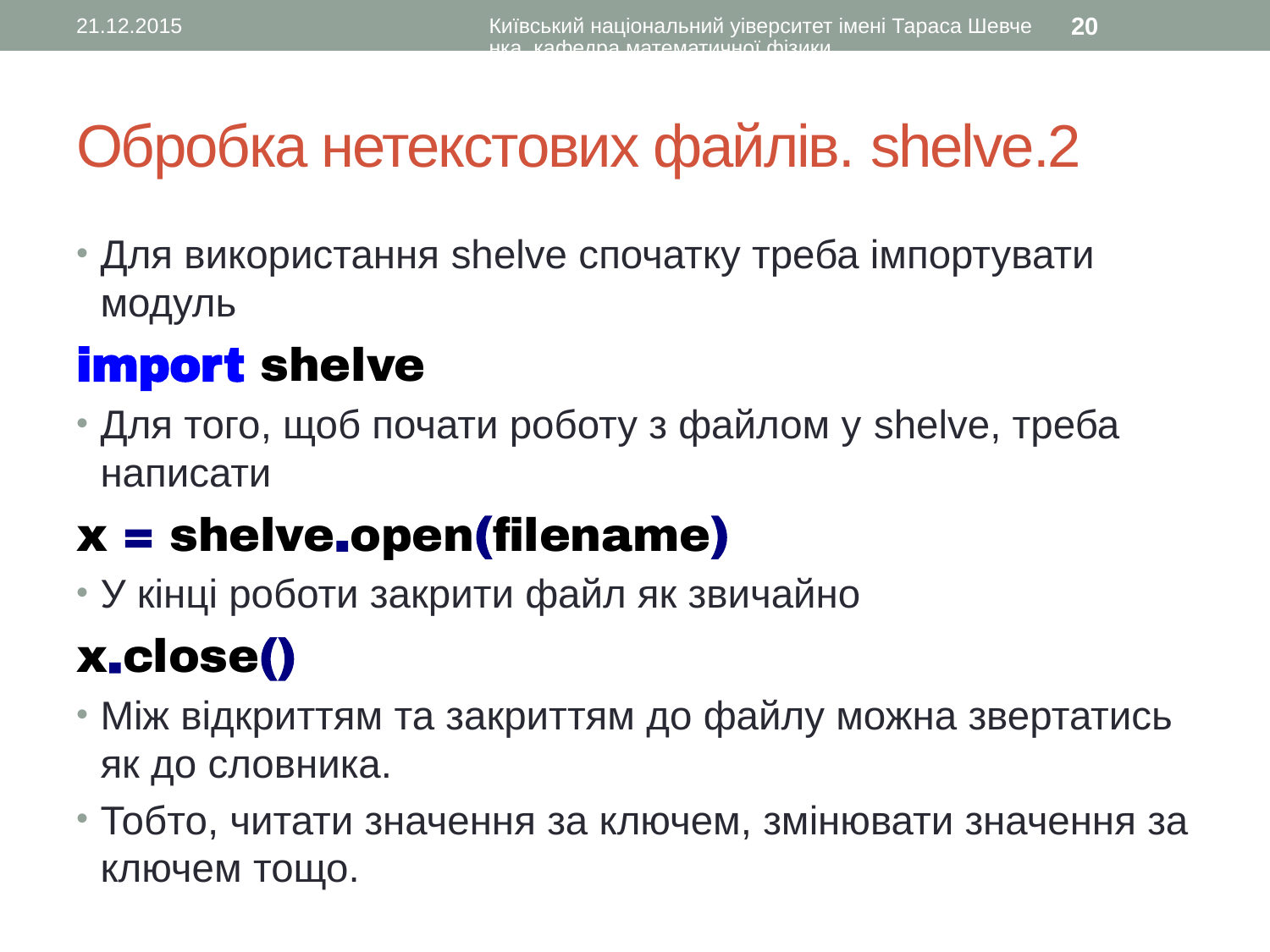

21.12.2015
Київський національний уіверситет імені Тараса Шевченка, кафедра математичної фізики
20
# Обробка нетекстових файлів. shelve.2
Для використання shelve спочатку треба імпортувати модуль
import shelve
Для того, щоб почати роботу з файлом у shelve, треба написати
x = shelve.open(filename)
У кінці роботи закрити файл як звичайно
x.close()
Між відкриттям та закриттям до файлу можна звертатись як до словника.
Тобто, читати значення за ключем, змінювати значення за ключем тощо.